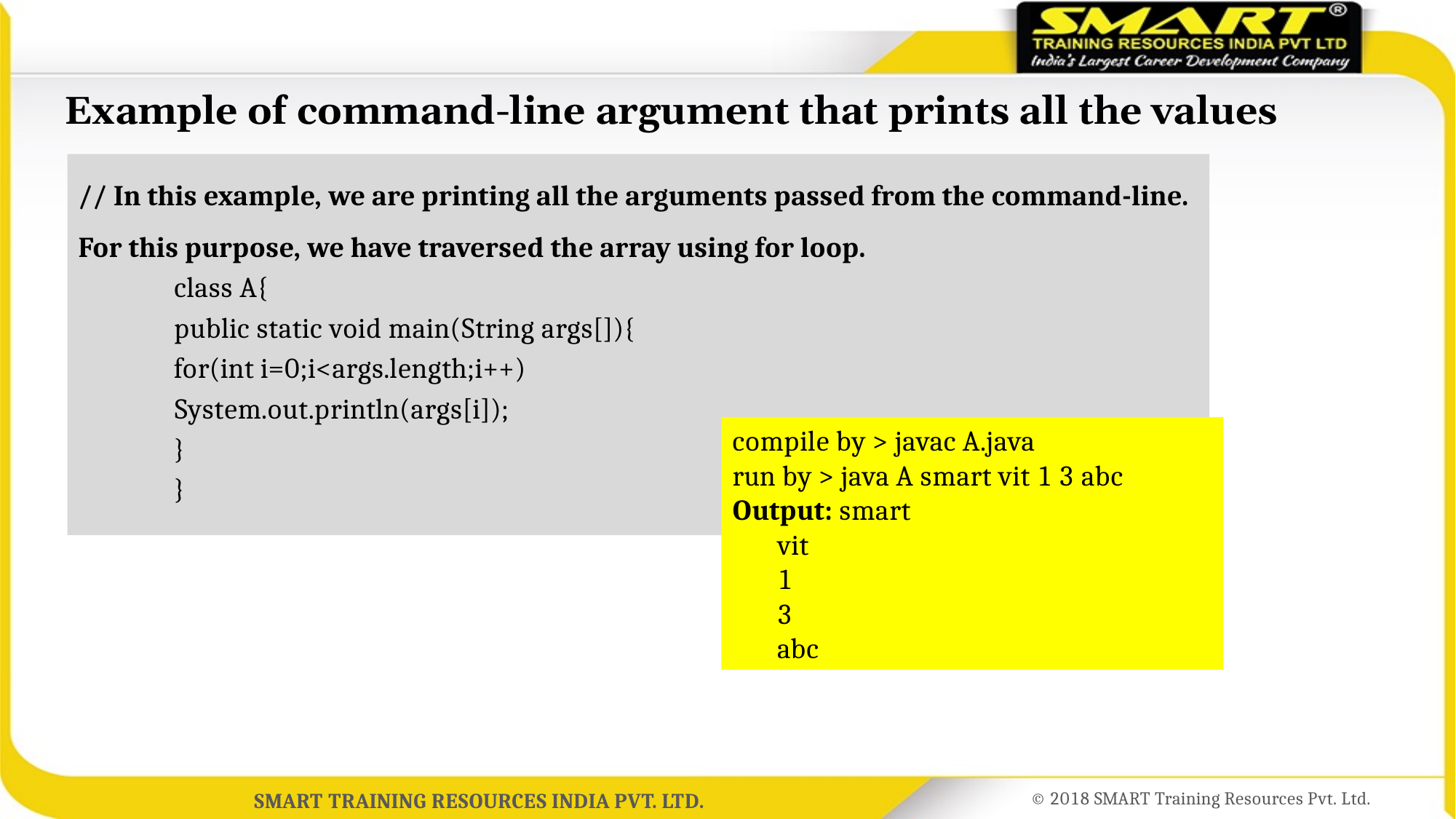

# Example of command-line argument that prints all the values
// In this example, we are printing all the arguments passed from the command-line. For this purpose, we have traversed the array using for loop.
class A{
public static void main(String args[]){
for(int i=0;i<args.length;i++)
System.out.println(args[i]);
}
}
compile by > javac A.java
run by > java A smart vit 1 3 abc
Output: smart
       vit
       1
       3
       abc